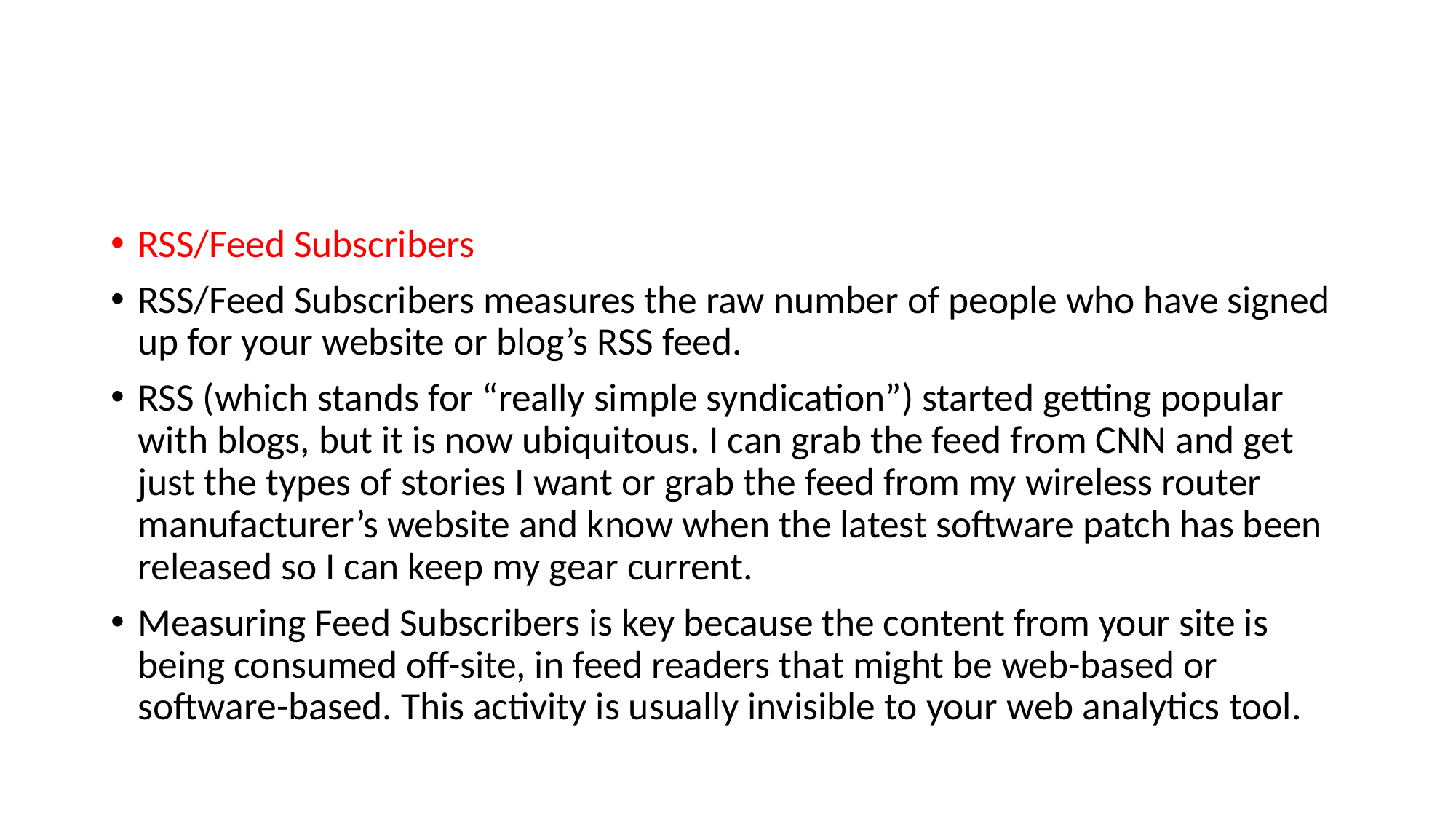

#
RSS/Feed Subscribers
RSS/Feed Subscribers measures the raw number of people who have signed up for your website or blog’s RSS feed.
RSS (which stands for “really simple syndication”) started getting popular with blogs, but it is now ubiquitous. I can grab the feed from CNN and get just the types of stories I want or grab the feed from my wireless router manufacturer’s website and know when the latest software patch has been released so I can keep my gear current.
Measuring Feed Subscribers is key because the content from your site is being consumed off-site, in feed readers that might be web-based or software-based. This activity is usually invisible to your web analytics tool.